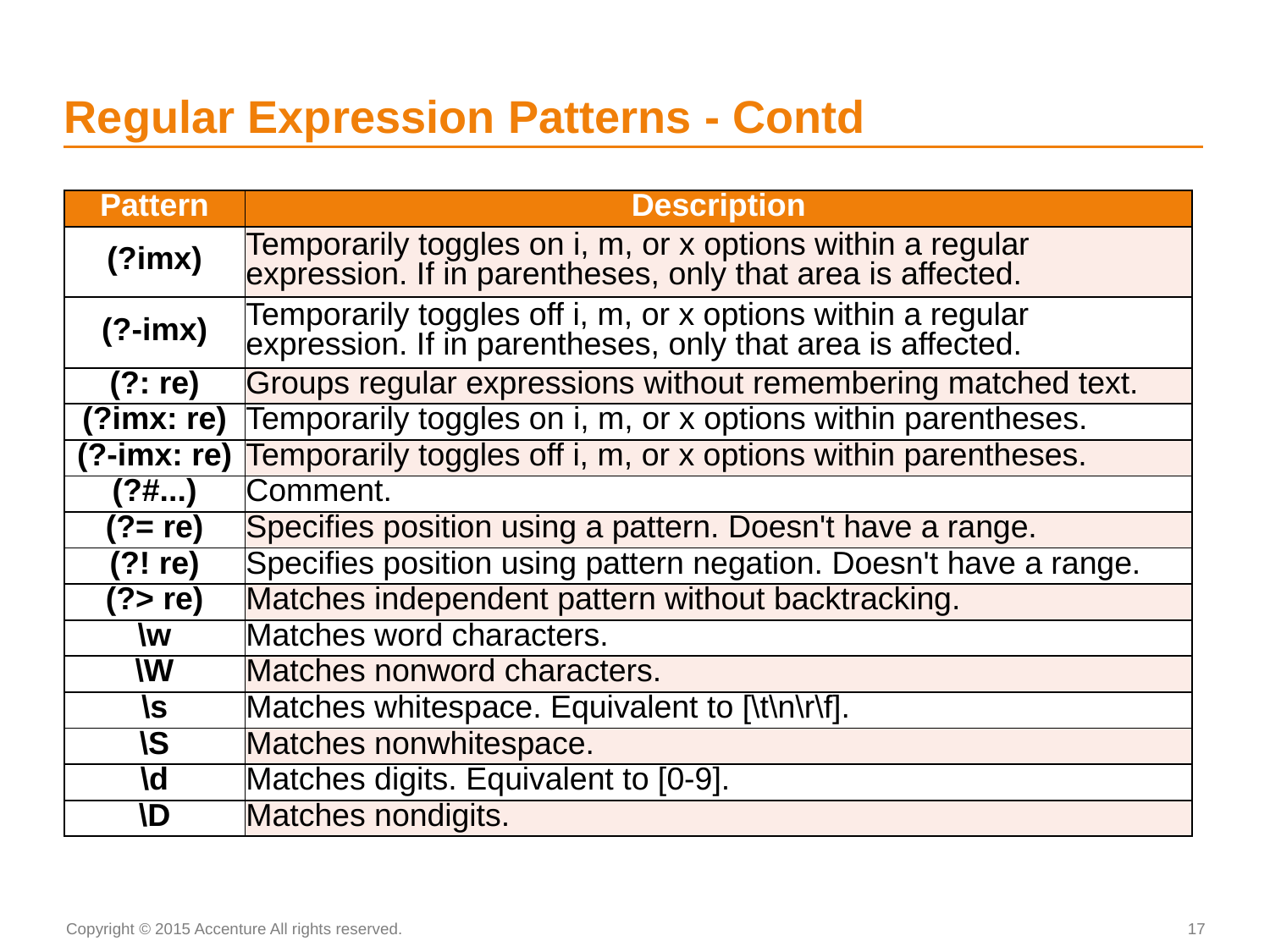

# Regular Expression Patterns - Contd
| Pattern | Description |
| --- | --- |
| (?imx) | Temporarily toggles on i, m, or x options within a regular expression. If in parentheses, only that area is affected. |
| (?-imx) | Temporarily toggles off i, m, or x options within a regular expression. If in parentheses, only that area is affected. |
| (?: re) | Groups regular expressions without remembering matched text. |
| (?imx: re) | Temporarily toggles on i, m, or x options within parentheses. |
| (?-imx: re) | Temporarily toggles off i, m, or x options within parentheses. |
| (?#...) | Comment. |
| (?= re) | Specifies position using a pattern. Doesn't have a range. |
| (?! re) | Specifies position using pattern negation. Doesn't have a range. |
| (?> re) | Matches independent pattern without backtracking. |
| \w | Matches word characters. |
| \W | Matches nonword characters. |
| \s | Matches whitespace. Equivalent to [\t\n\r\f]. |
| \S | Matches nonwhitespace. |
| \d | Matches digits. Equivalent to [0-9]. |
| \D | Matches nondigits. |